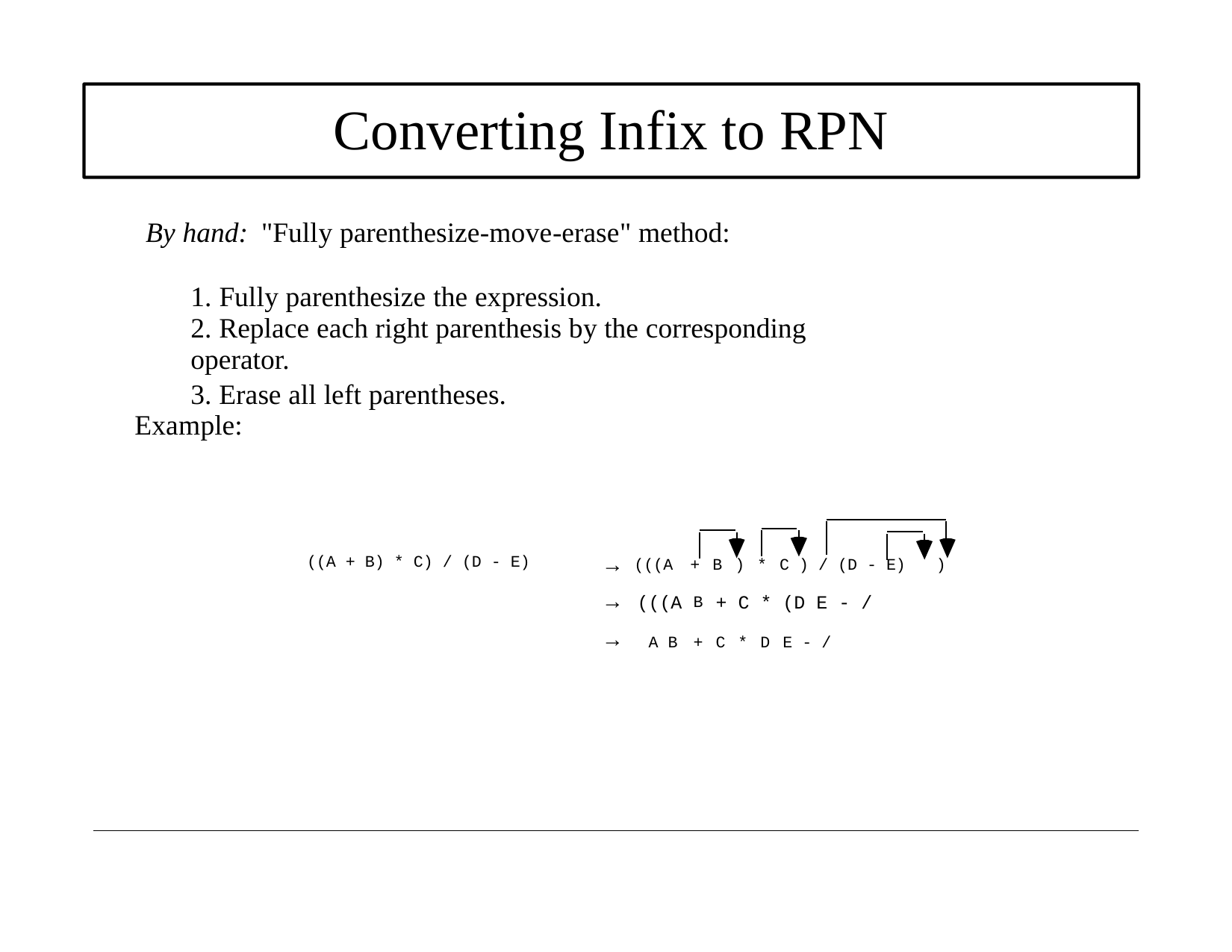

Converting Infix to RPN
By hand: "Fully parenthesize-move-erase" method:
1. Fully parenthesize the expression.
2. Replace each right parenthesis by the corresponding operator.
3. Erase all left parentheses.
Example:

→
→
→
((A + B) * C) / (D - E)
(((A
(((A
+
B
+
)
C
*
*
C ) / (D - E)
(D E - /
)
B
A B
+
C
*
D
E - /